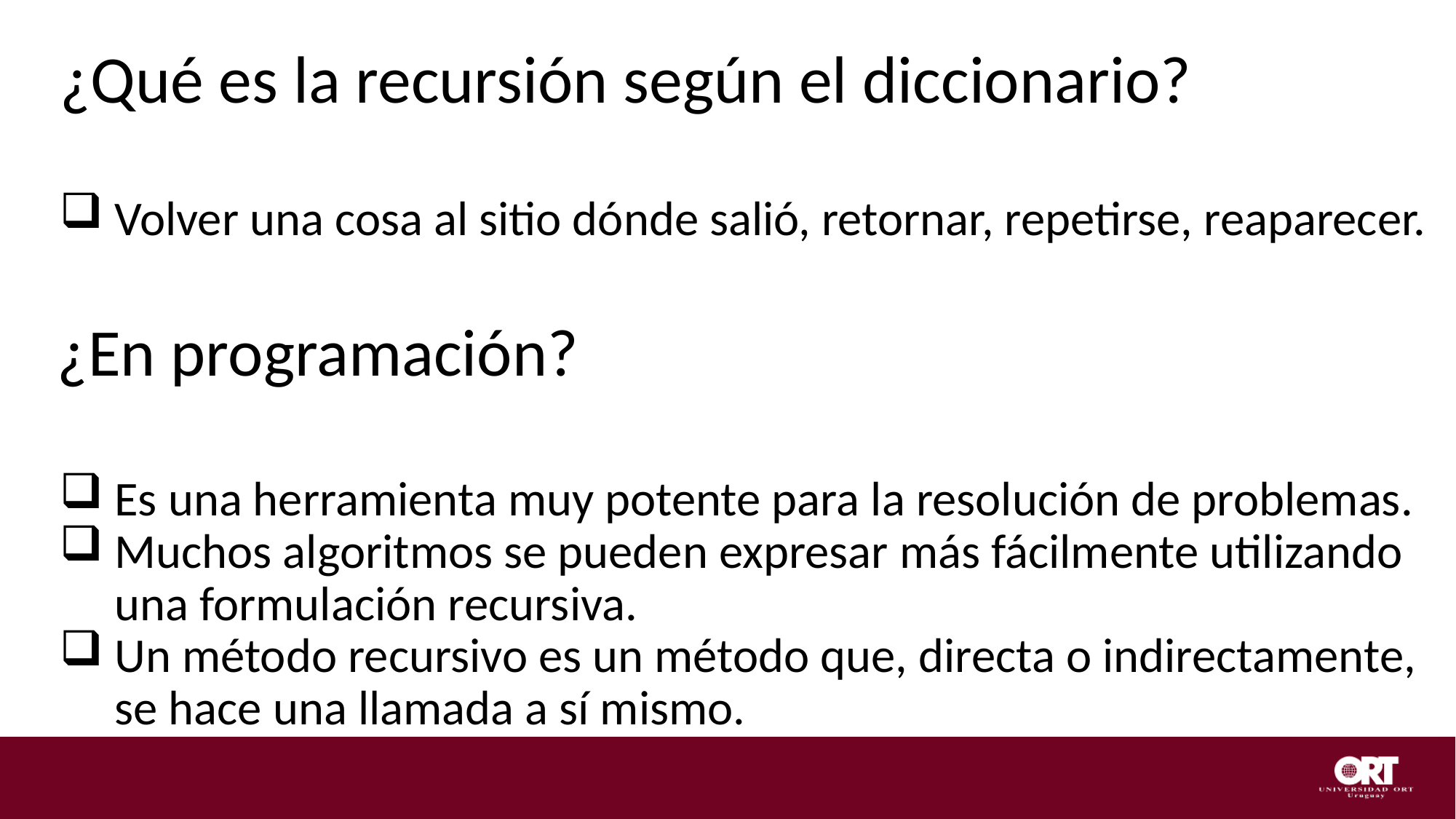

¿Qué es la recursión según el diccionario?

Volver una cosa al sitio dónde salió, retornar, repetirse, reaparecer.

¿En programación?

Es una herramienta muy potente para la resolución de problemas.
Muchos algoritmos se pueden expresar más fácilmente utilizando una formulación recursiva.
Un método recursivo es un método que, directa o indirectamente, se hace una llamada a sí mismo.